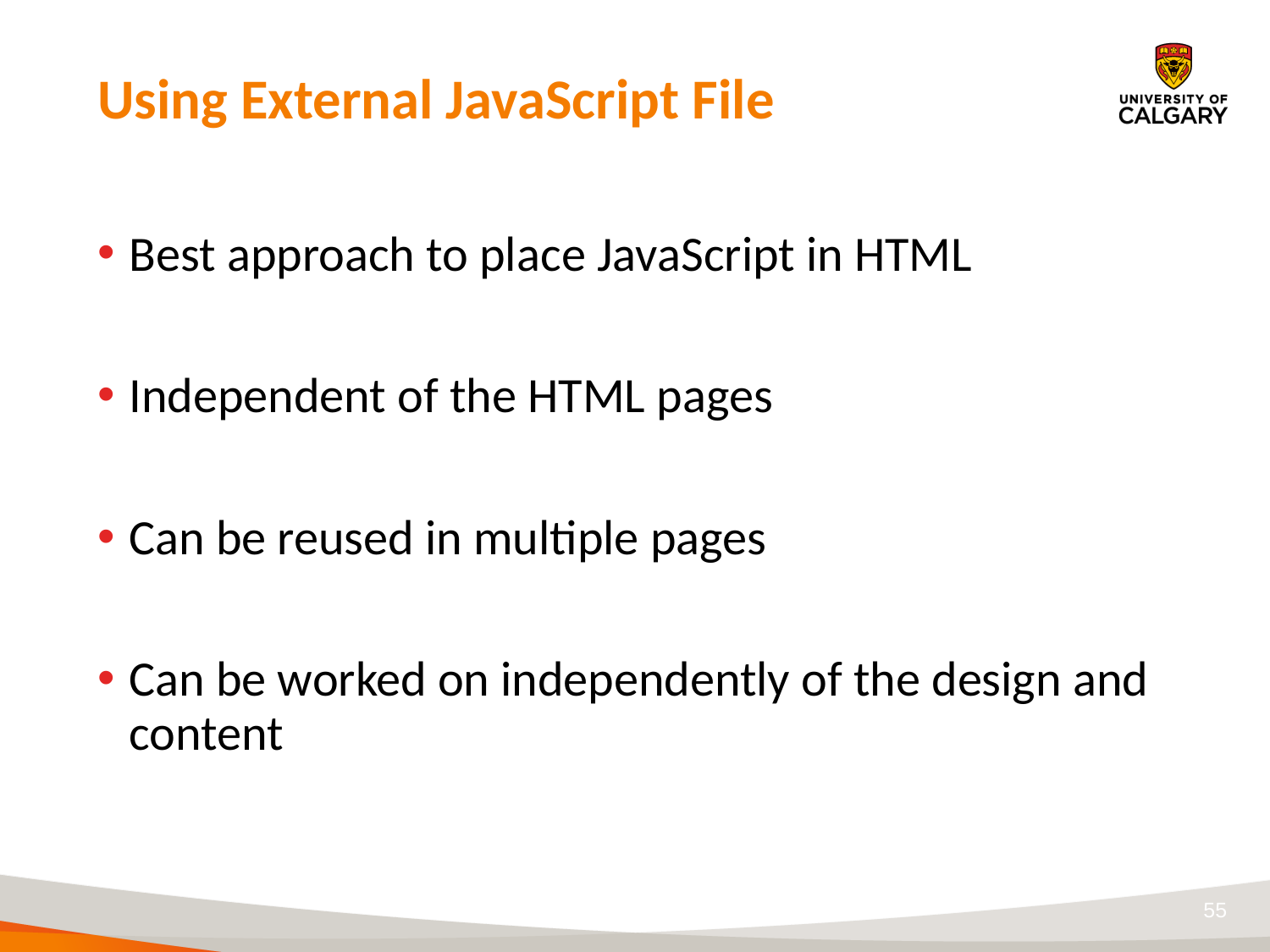

# Using External JavaScript File
Best approach to place JavaScript in HTML

Independent of the HTML pages

Can be reused in multiple pages

Can be worked on independently of the design and content

55